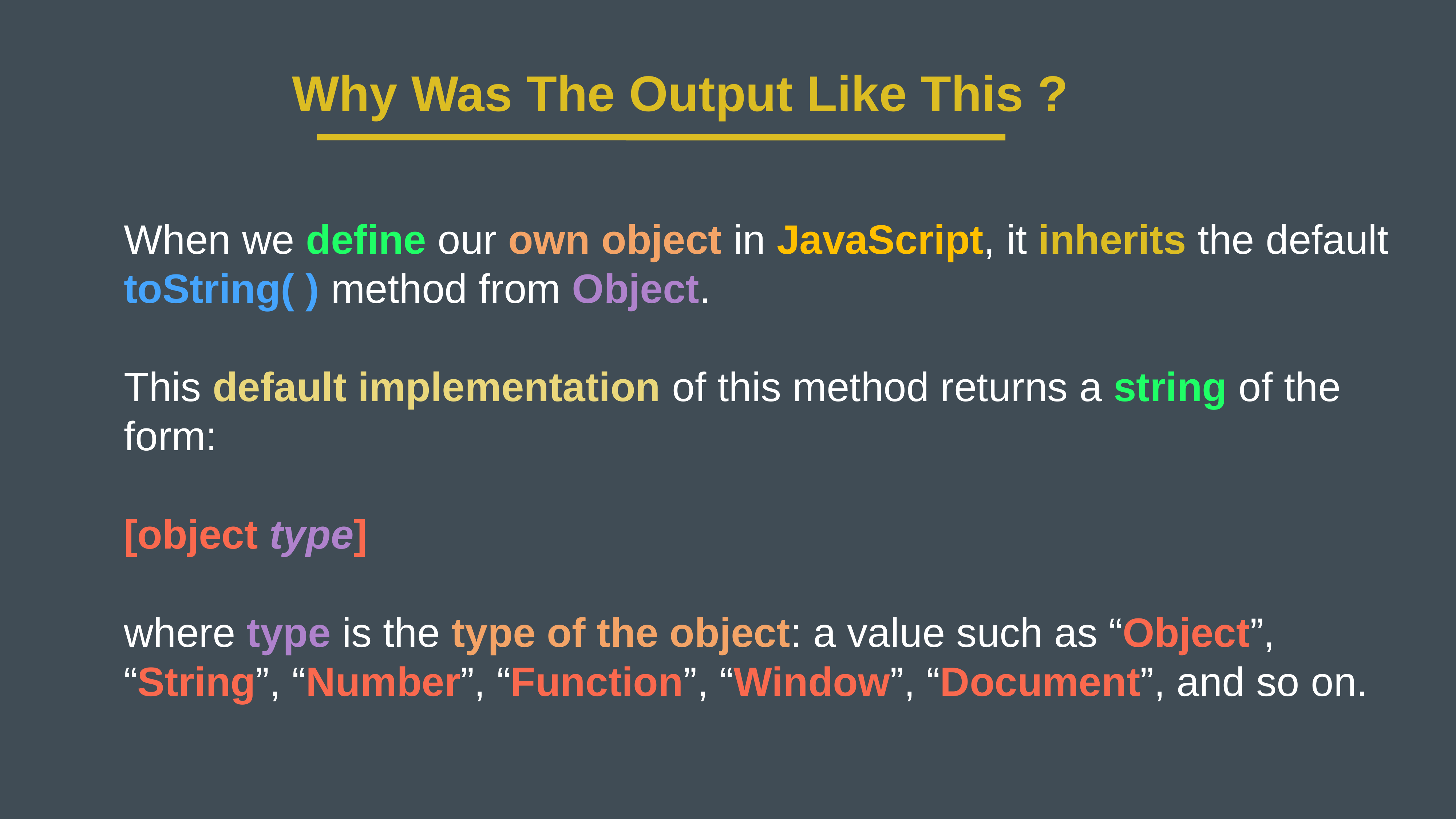

Why Was The Output Like This ?
When we define our own object in JavaScript, it inherits the default toString( ) method from Object.

This default implementation of this method returns a string of the form:

[object type]

where type is the type of the object: a value such as “Object”, “String”, “Number”, “Function”, “Window”, “Document”, and so on.